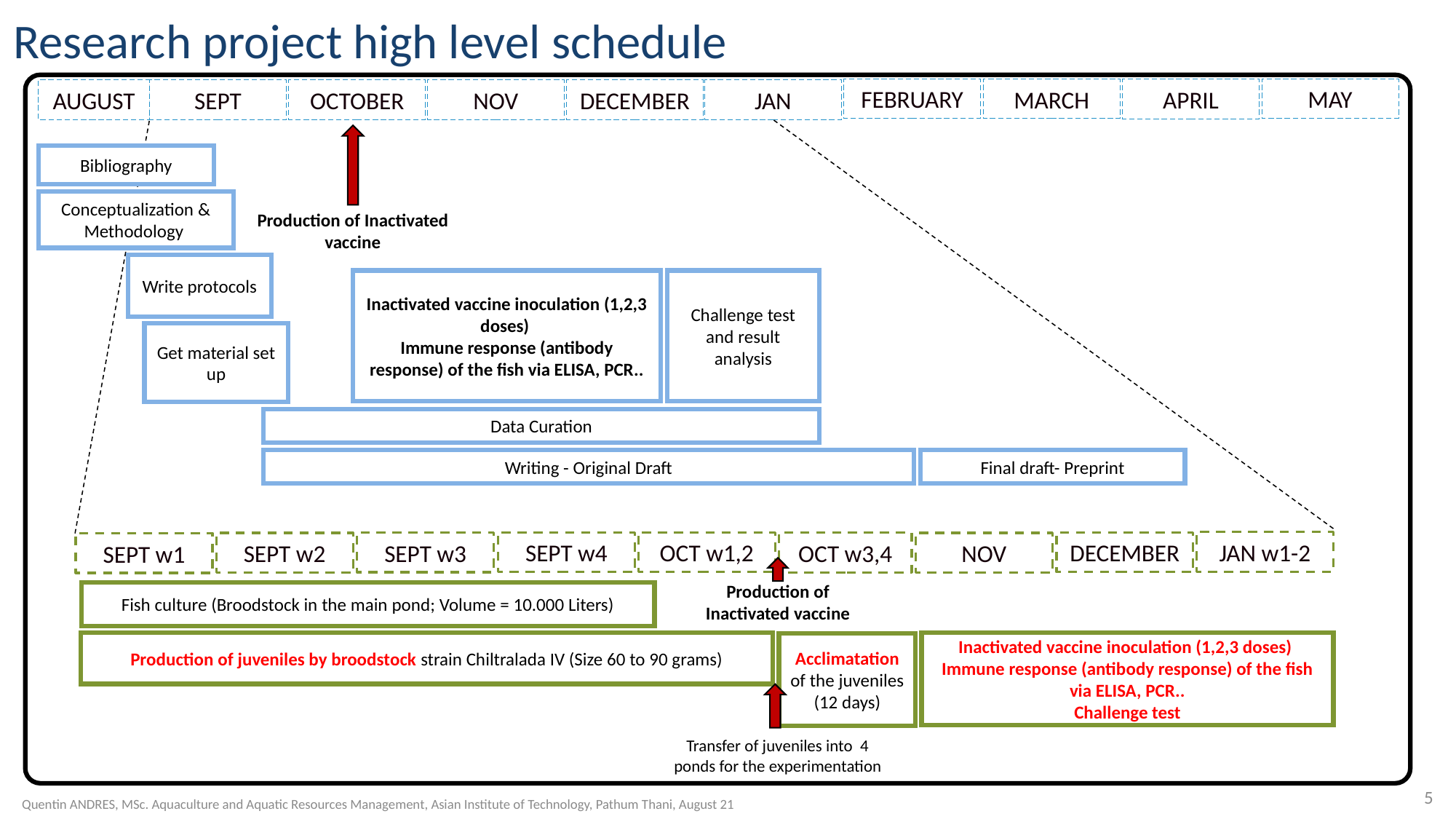

Research project high level schedule

FEBRUARY
MAY
MARCH
APRIL
OCTOBER
AUGUST
DECEMBER
JAN
SEPT
NOV

Bibliography

Production of Inactivated vaccine
Conceptualization &
 Methodology
Write protocols
Challenge test and result analysis
Inactivated vaccine inoculation (1,2,3 doses)
Immune response (antibody response) of the fish via ELISA, PCR..
Get material set up
 Data Curation
Final draft- Preprint
 Writing - Original Draft
JAN w1-2
DECEMBER
SEPT w4
OCT w1,2
SEPT w3
OCT w3,4
SEPT w2
NOV
SEPT w1

Fish culture (Broodstock in the main pond; Volume = 10.000 Liters)
Production of Inactivated vaccine
Production of juveniles by broodstock strain Chiltralada IV (Size 60 to 90 grams)
Inactivated vaccine inoculation (1,2,3 doses)
Immune response (antibody response) of the fish via ELISA, PCR..
Challenge test
Acclimatation of the juveniles (12 days)

Transfer of juveniles into  4 ponds for the experimentation
5
Quentin ANDRES, MSc. Aquaculture and Aquatic Resources Management, Asian Institute of Technology, Pathum Thani, August 21